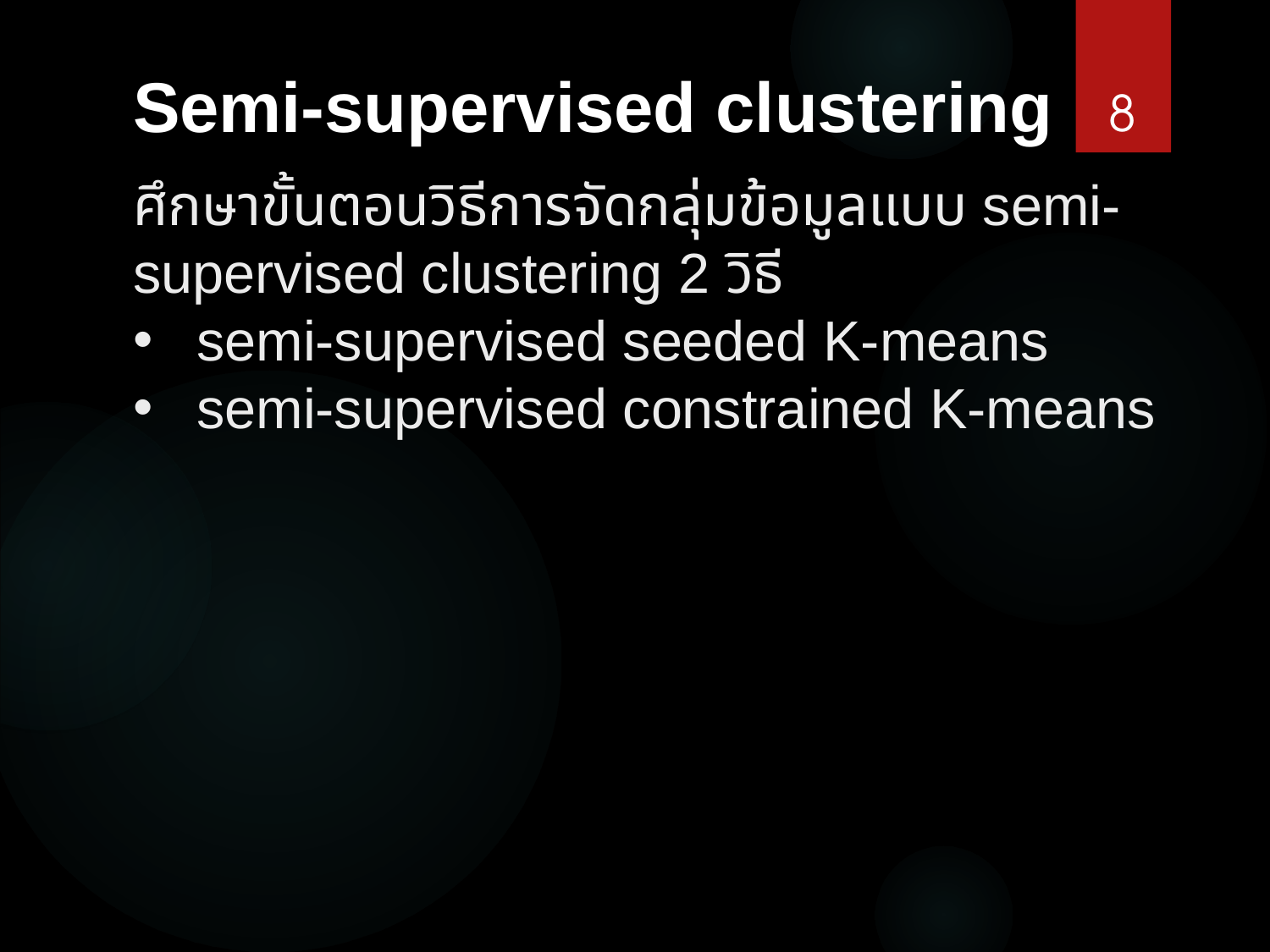

8
# Semi-supervised clustering
ศึกษาขั้นตอนวิธีการจัดกลุ่มข้อมูลแบบ semi-supervised clustering 2 วิธี
semi-supervised seeded K-means
semi-supervised constrained K-means